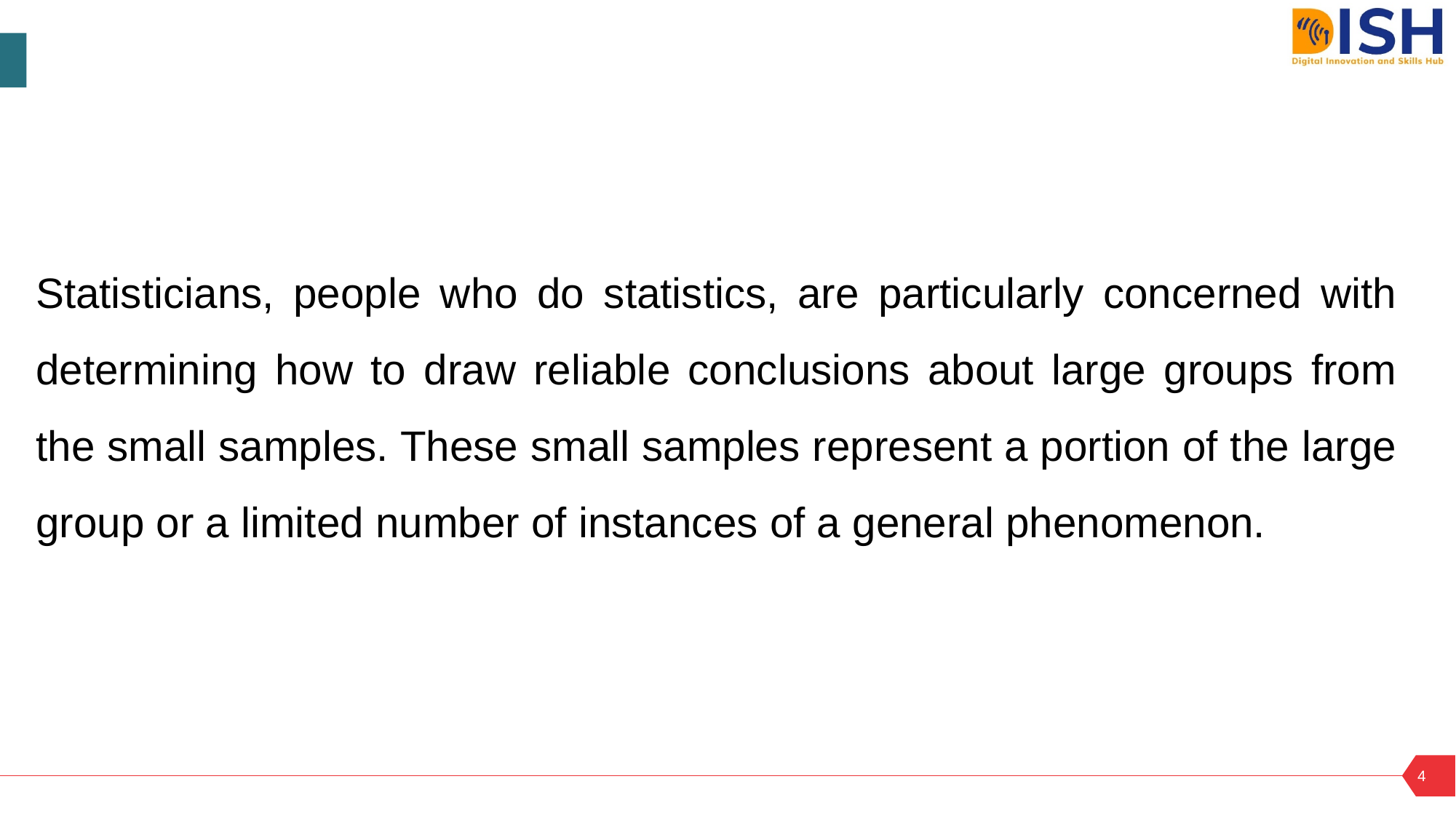

Statisticians, people who do statistics, are particularly concerned with determining how to draw reliable conclusions about large groups from the small samples. These small samples represent a portion of the large group or a limited number of instances of a general phenomenon.